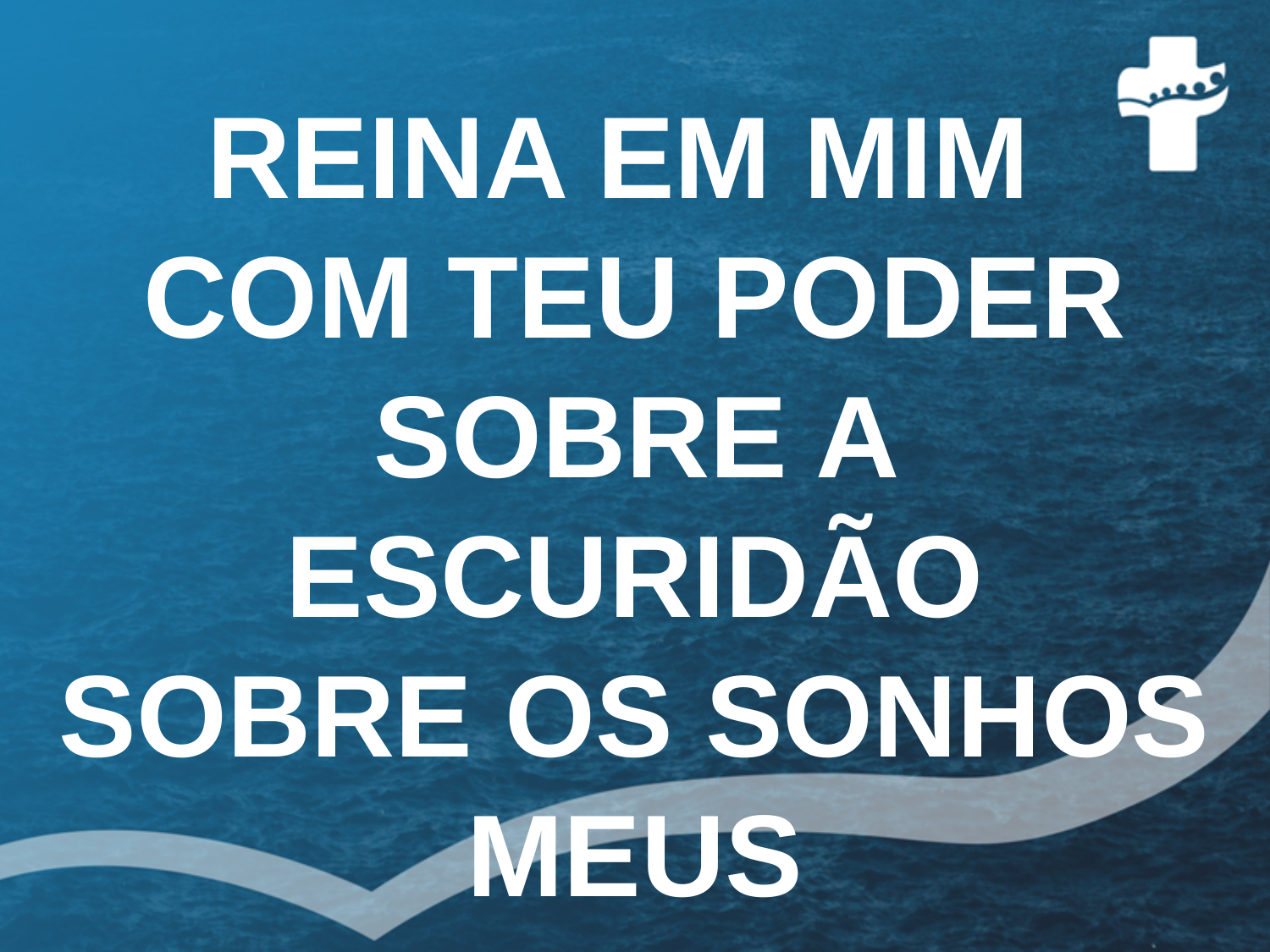

REINA EM MIM
COM TEU PODER
SOBRE A ESCURIDÃO
SOBRE OS SONHOS MEUS